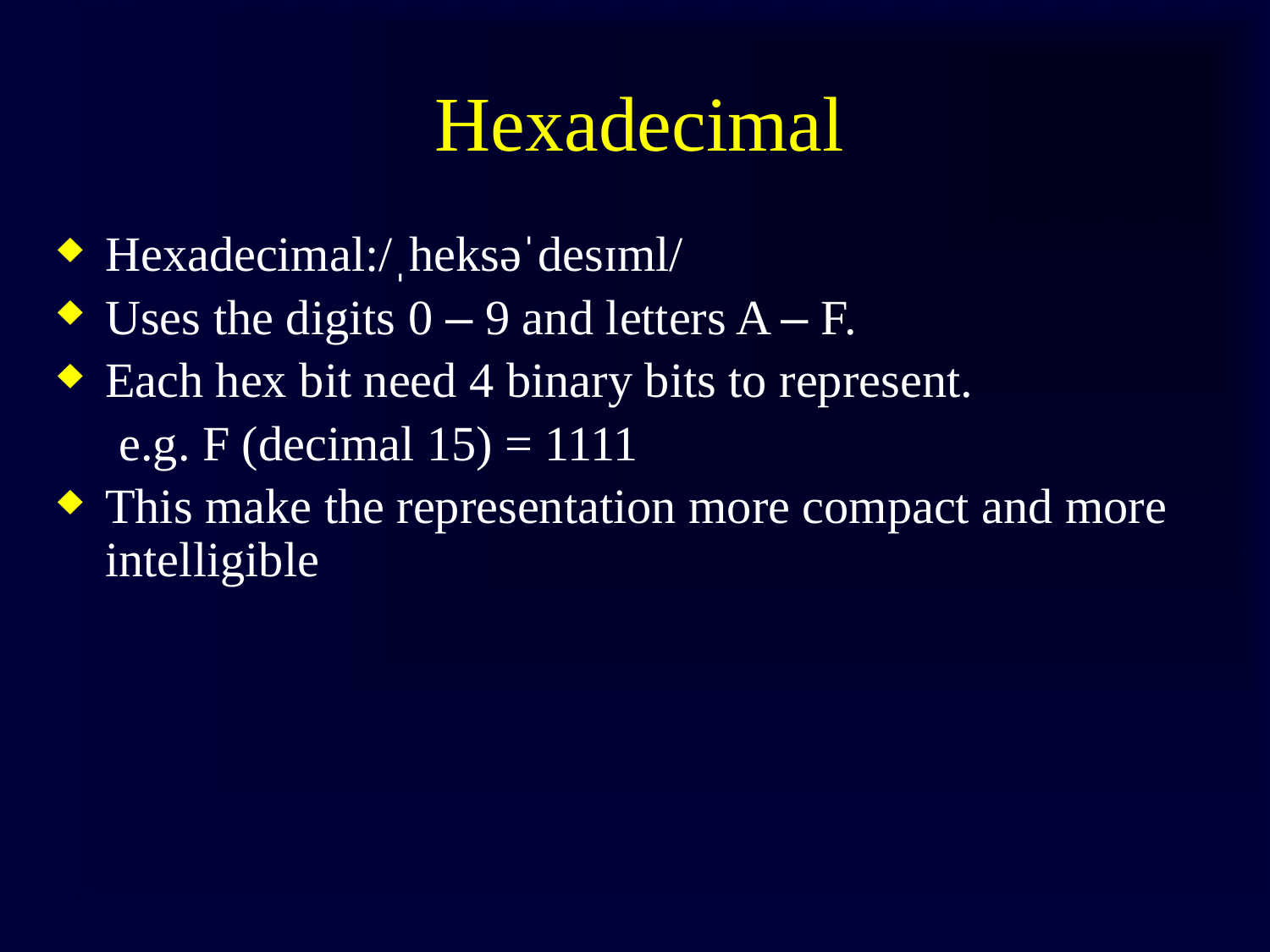

# Hexadecimal
Hexadecimal:/ˌheksəˈdesɪml/
Uses the digits 0 – 9 and letters A – F.
Each hex bit need 4 binary bits to represent.
     e.g. F (decimal 15) = 1111
This make the representation more compact and more intelligible